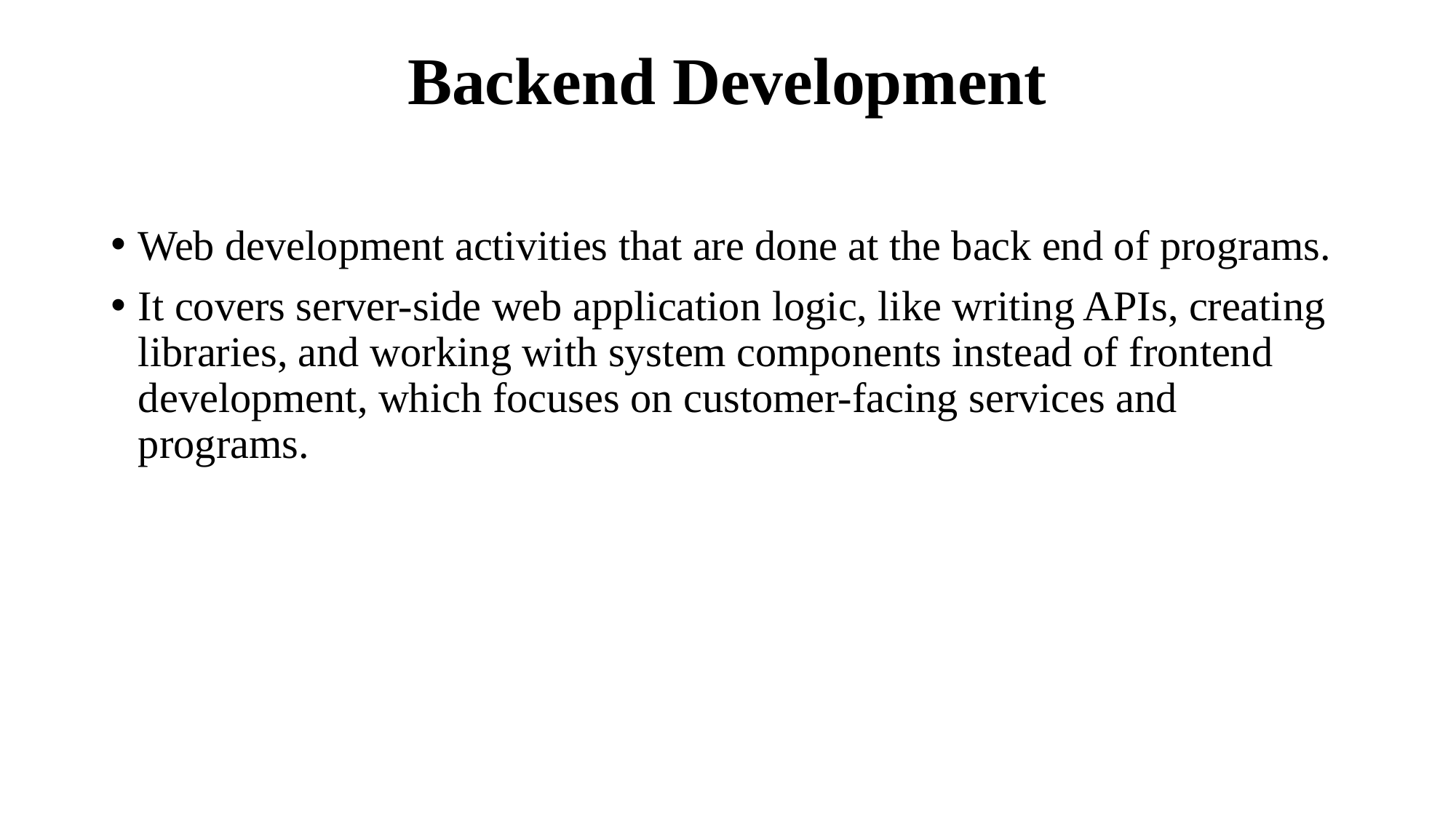

# Backend Development
Web development activities that are done at the back end of programs.
It covers server-side web application logic, like writing APIs, creating libraries, and working with system components instead of frontend development, which focuses on customer-facing services and programs.